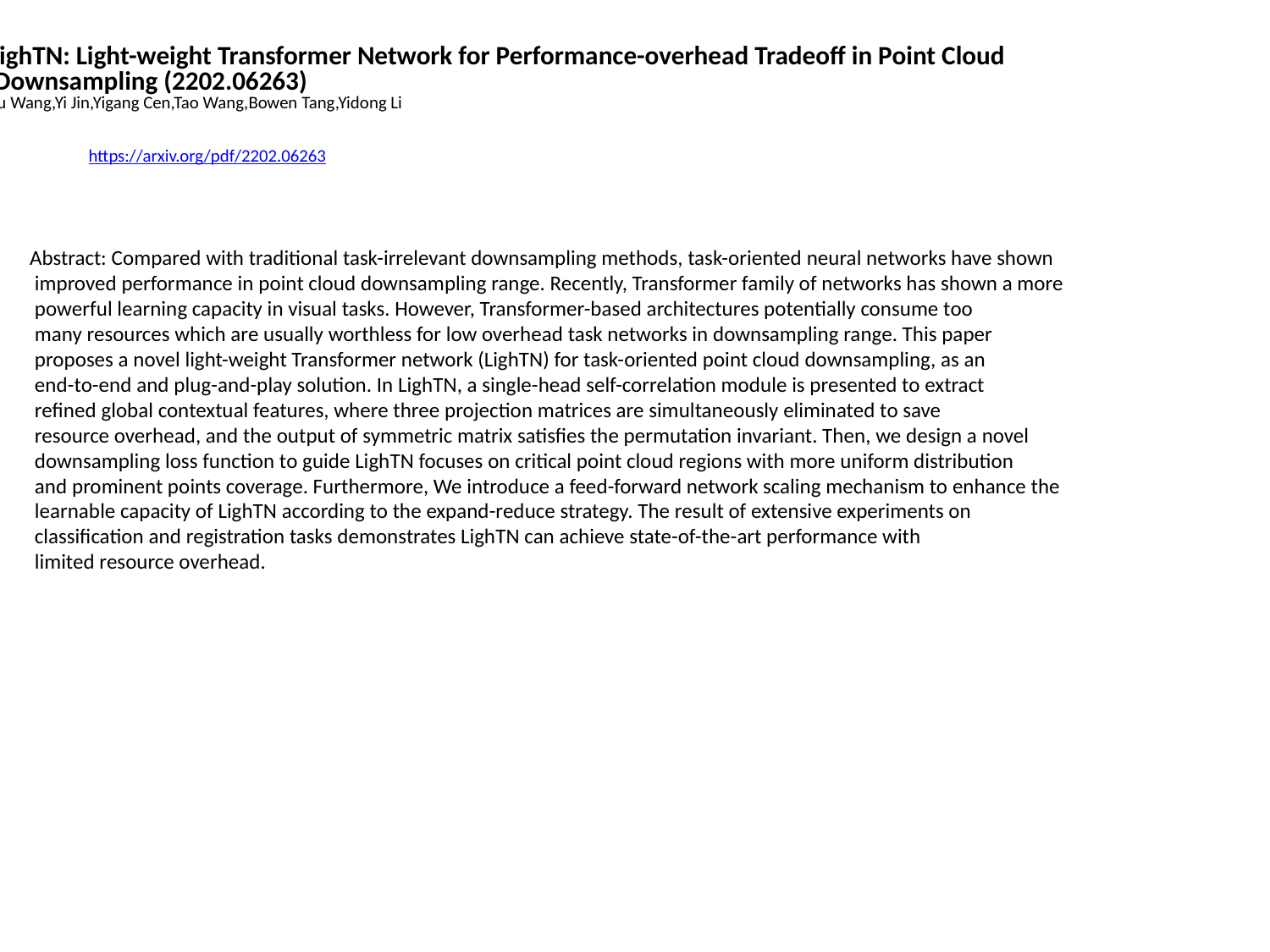

LighTN: Light-weight Transformer Network for Performance-overhead Tradeoff in Point Cloud
 Downsampling (2202.06263)
Xu Wang,Yi Jin,Yigang Cen,Tao Wang,Bowen Tang,Yidong Li

https://arxiv.org/pdf/2202.06263

Abstract: Compared with traditional task-irrelevant downsampling methods, task-oriented neural networks have shown
 improved performance in point cloud downsampling range. Recently, Transformer family of networks has shown a more
 powerful learning capacity in visual tasks. However, Transformer-based architectures potentially consume too
 many resources which are usually worthless for low overhead task networks in downsampling range. This paper
 proposes a novel light-weight Transformer network (LighTN) for task-oriented point cloud downsampling, as an
 end-to-end and plug-and-play solution. In LighTN, a single-head self-correlation module is presented to extract
 refined global contextual features, where three projection matrices are simultaneously eliminated to save
 resource overhead, and the output of symmetric matrix satisfies the permutation invariant. Then, we design a novel
 downsampling loss function to guide LighTN focuses on critical point cloud regions with more uniform distribution
 and prominent points coverage. Furthermore, We introduce a feed-forward network scaling mechanism to enhance the
 learnable capacity of LighTN according to the expand-reduce strategy. The result of extensive experiments on
 classification and registration tasks demonstrates LighTN can achieve state-of-the-art performance with
 limited resource overhead.